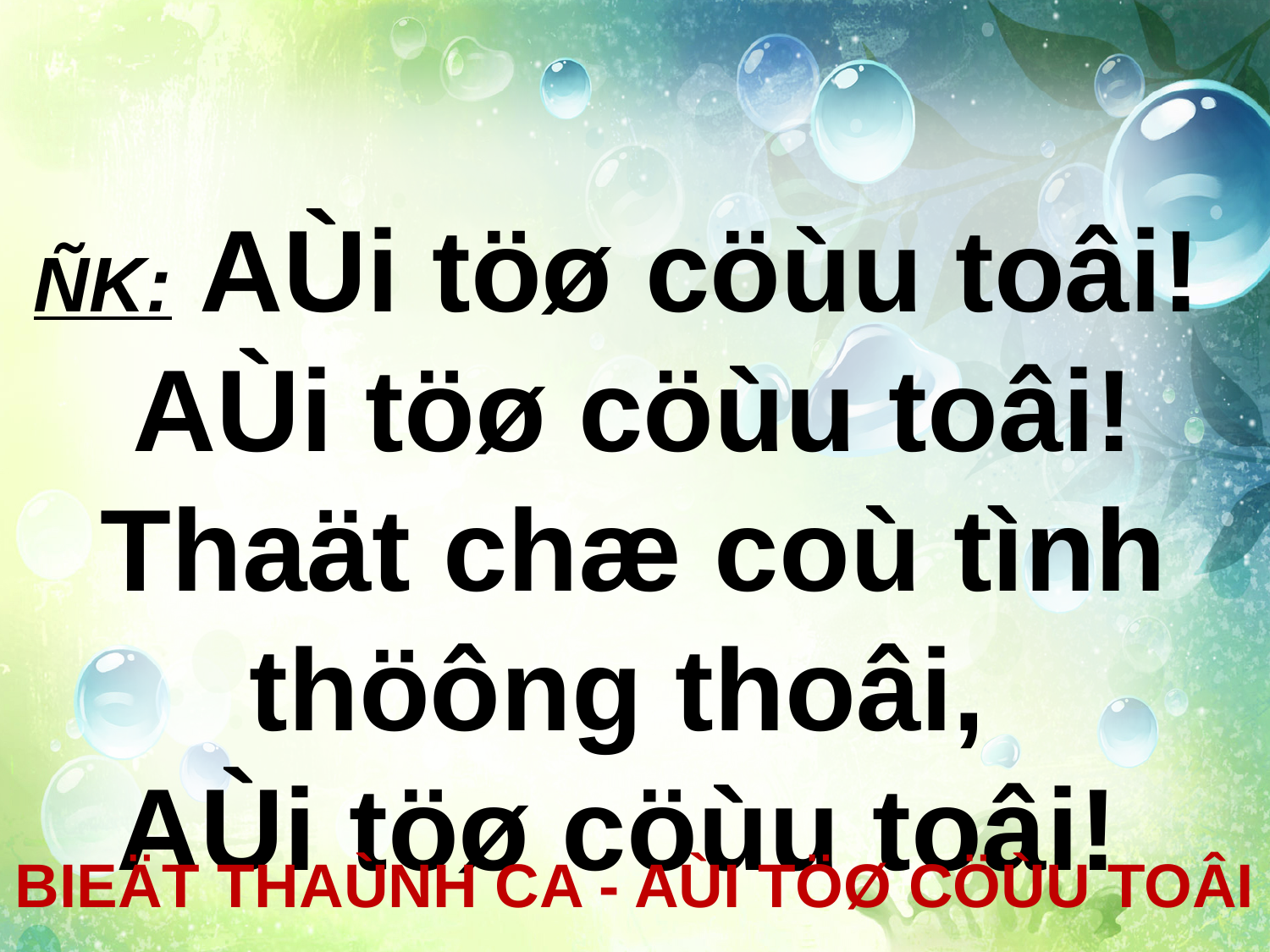

ÑK: AÙi töø cöùu toâi!
AÙi töø cöùu toâi! Thaät chæ coù tình thöông thoâi,
AÙi töø cöùu toâi!
BIEÄT THAÙNH CA - AÙI TÖØ CÖÙU TOÂI